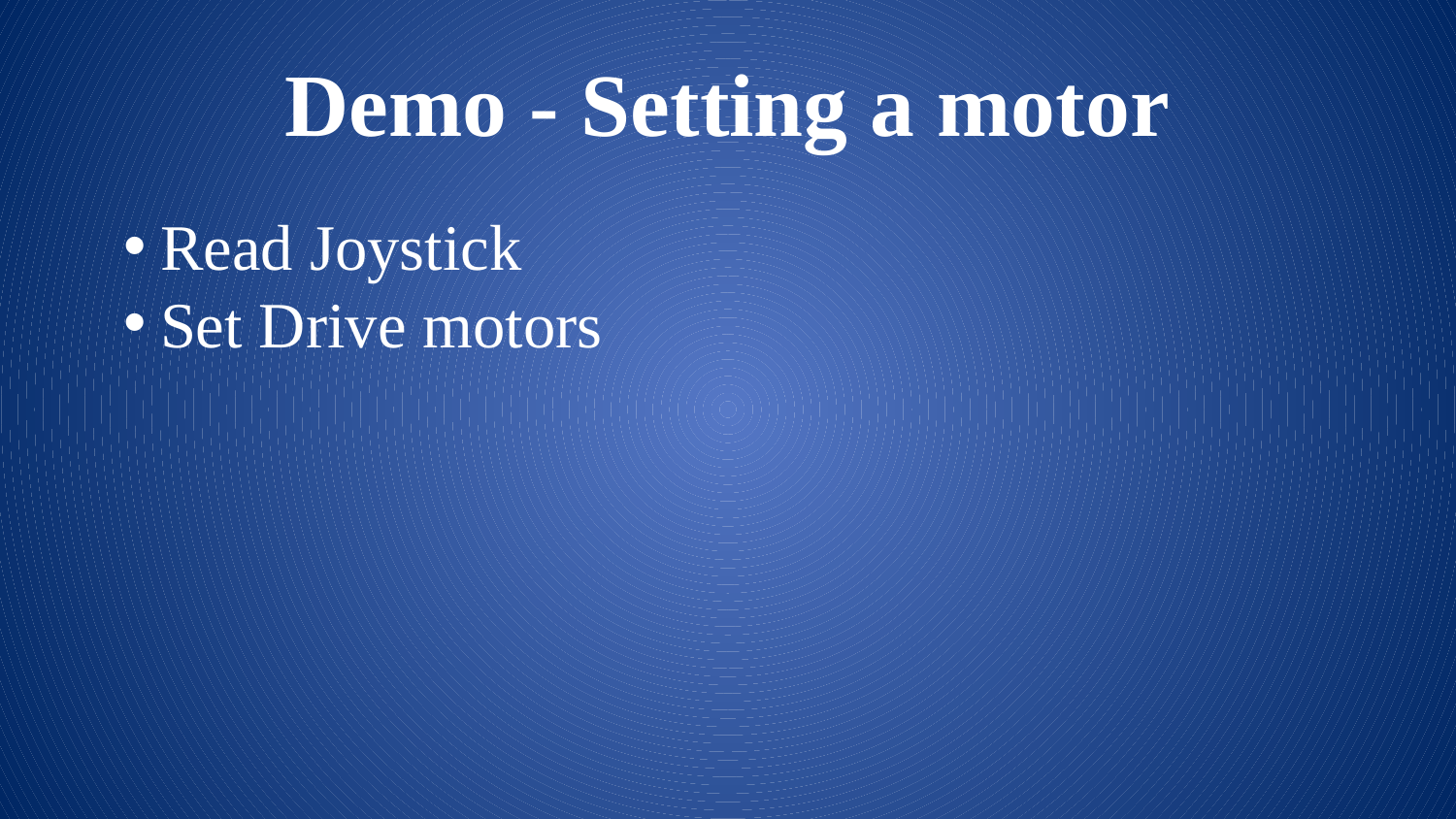

# Demo - Setting a motor
Read Joystick
Set Drive motors